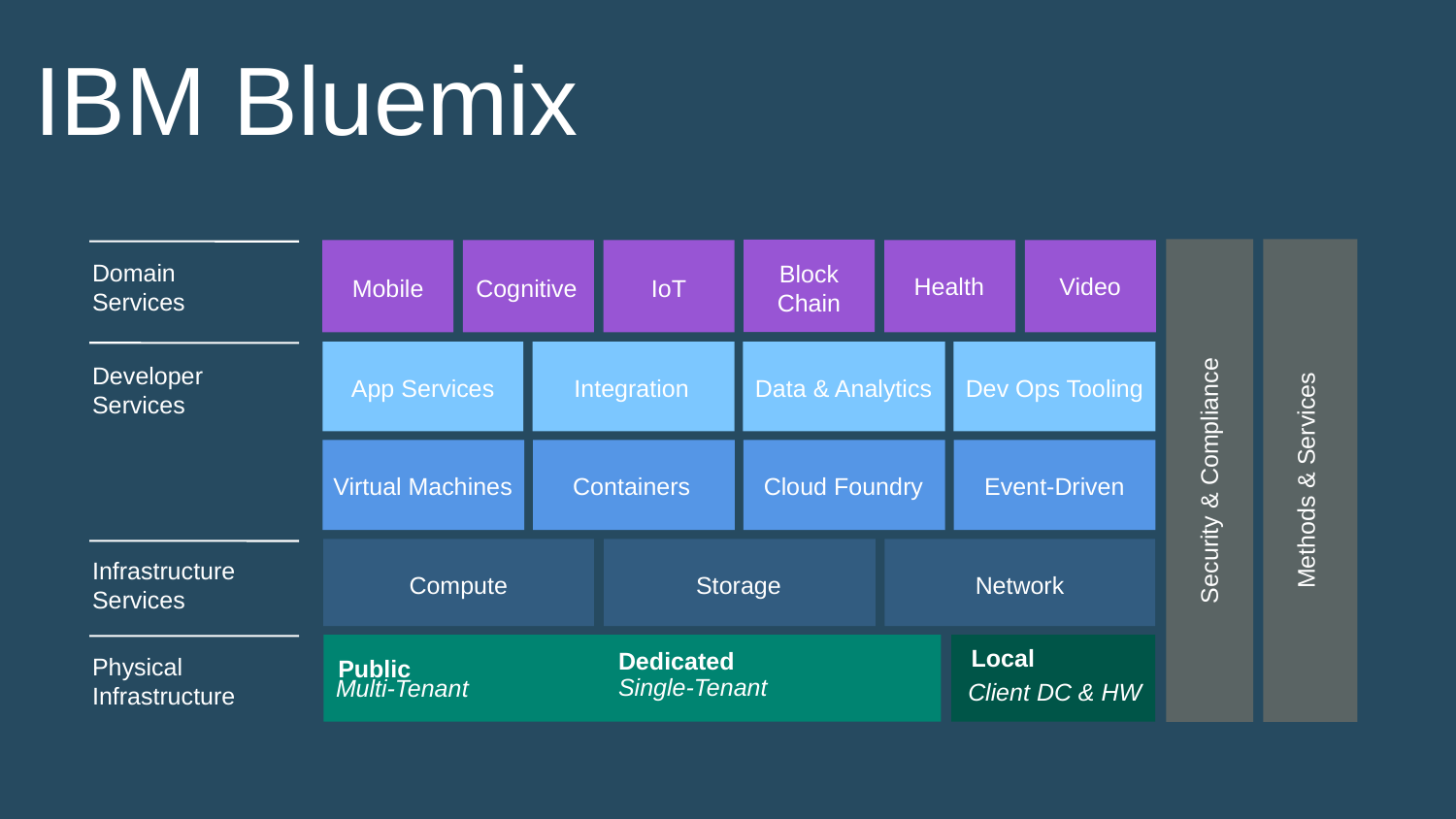

IBM Bluemix

Domain
Services
Block Chain
Health
Video
Mobile
Cognitive
IoT

Developer
Services
App Services
Integration
Data & Analytics
Dev Ops Tooling

Security & Compliance
Methods & Services
Virtual Machines
Containers
Cloud Foundry
Event-Driven

Infrastructure
Services
Compute
Storage
Network

Local
Physical Infrastructure
Public
Dedicated
Client DC & HW
Multi-Tenant
Single-Tenant